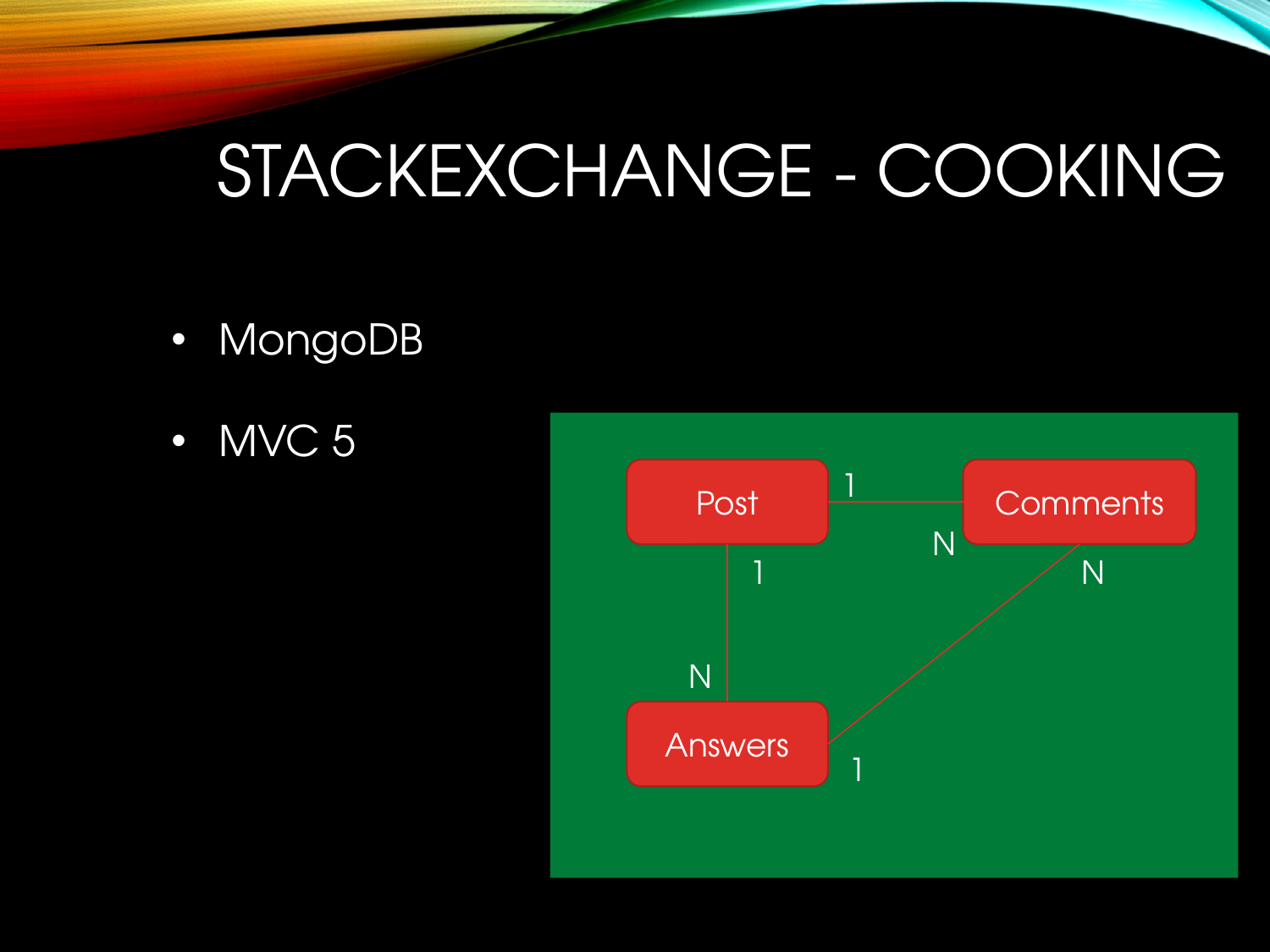

# STACKEXCHANGE - COOKING
MongoDB

MVC 5

Post
1
Comments
N
1
N
N
Answers
1